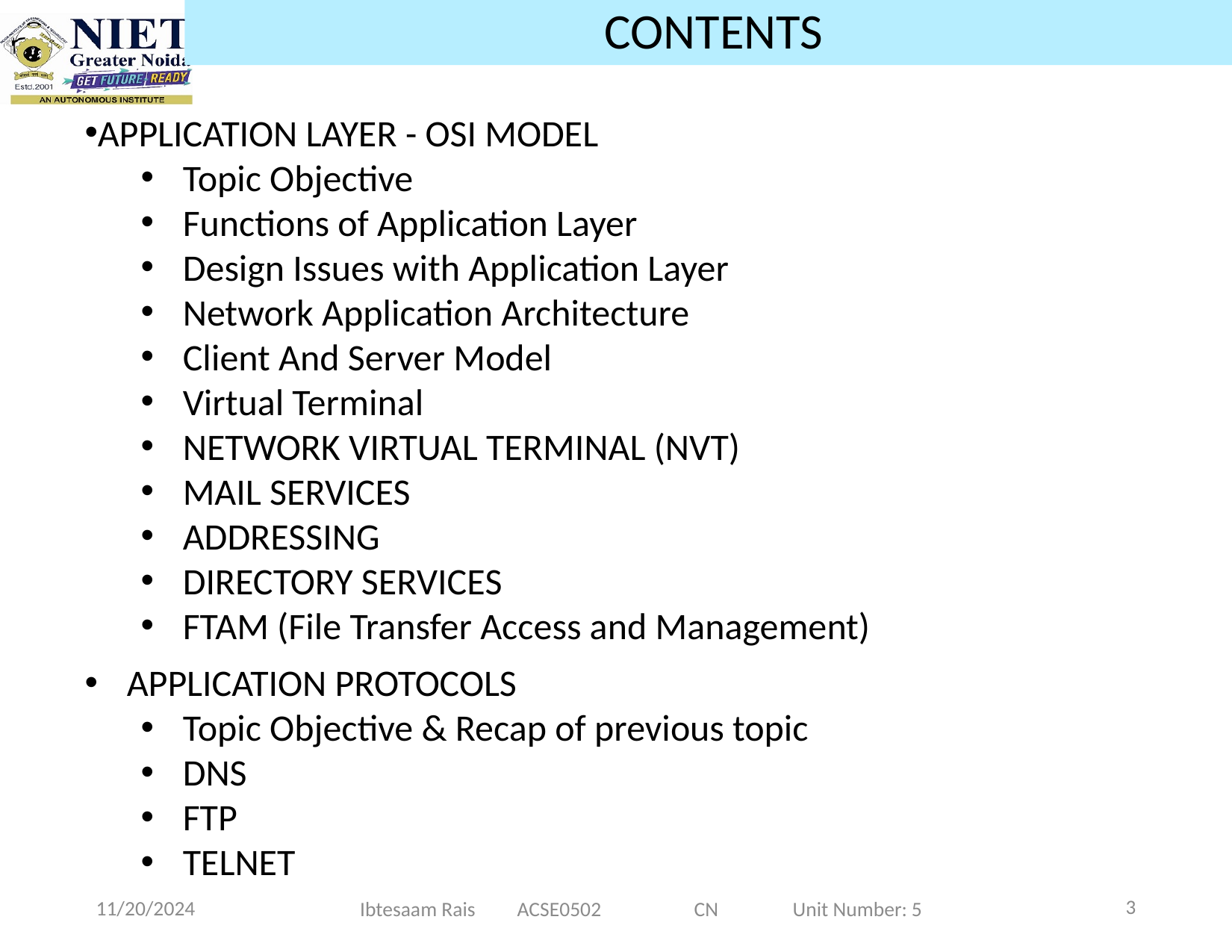

# CONTENTS
APPLICATION LAYER - OSI MODEL
Topic Objective
Functions of Application Layer
Design Issues with Application Layer
Network Application Architecture
Client And Server Model
Virtual Terminal
NETWORK VIRTUAL TERMINAL (NVT)
MAIL SERVICES
ADDRESSING
DIRECTORY SERVICES
FTAM (File Transfer Access and Management)
APPLICATION PROTOCOLS
Topic Objective & Recap of previous topic
DNS
FTP
TELNET

3
11/20/2024
Ibtesaam Rais         ACSE0502                    CN                Unit Number: 5